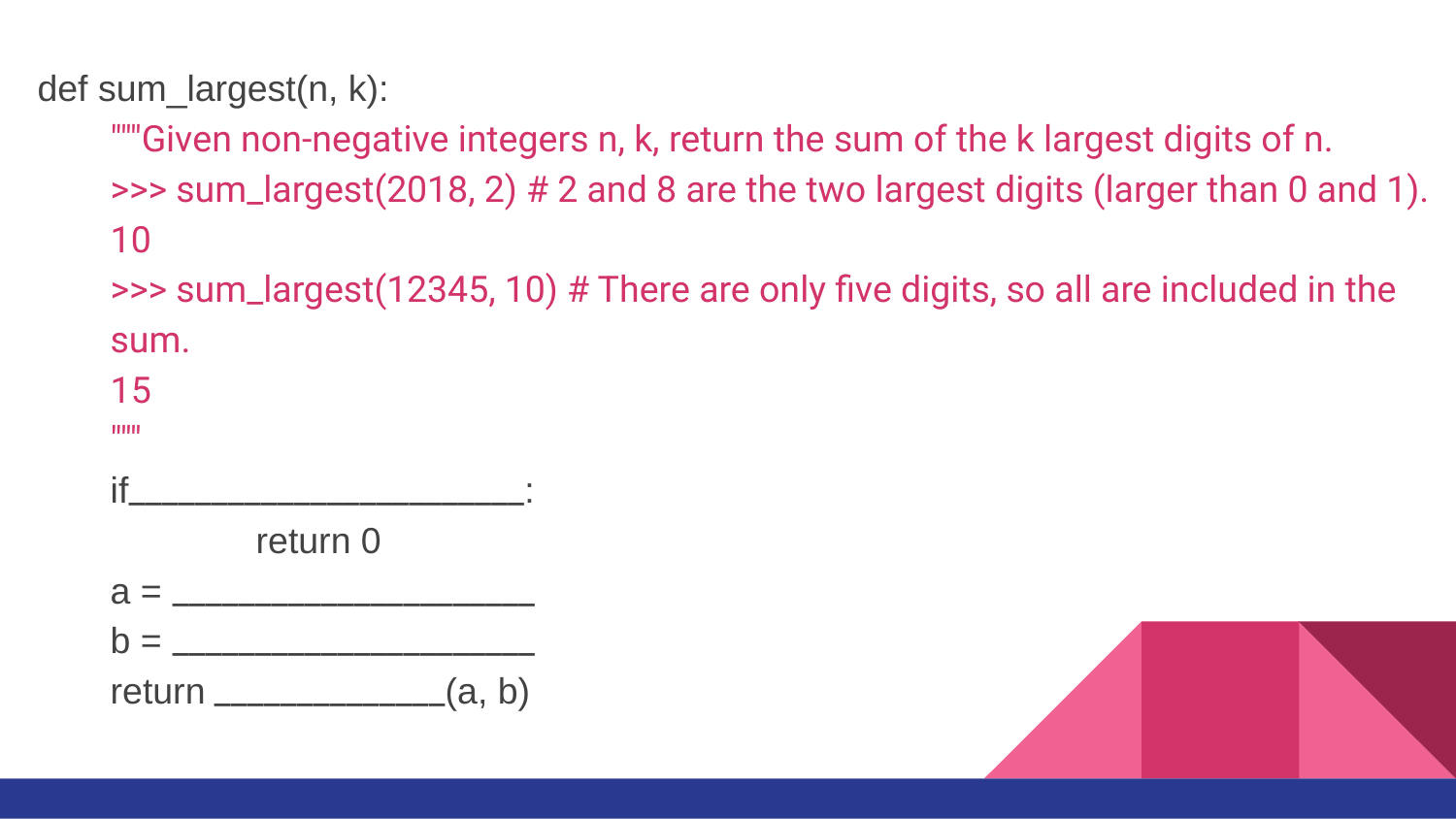

def sum_largest(n, k):
"""Given non-negative integers n, k, return the sum of the k largest digits of n.
>>> sum_largest(2018, 2) # 2 and 8 are the two largest digits (larger than 0 and 1).
10
>>> sum_largest(12345, 10) # There are only five digits, so all are included in the sum.
15
"""
if________________________:
	return 0
a = ______________________
b = ______________________
return ______________(a, b)